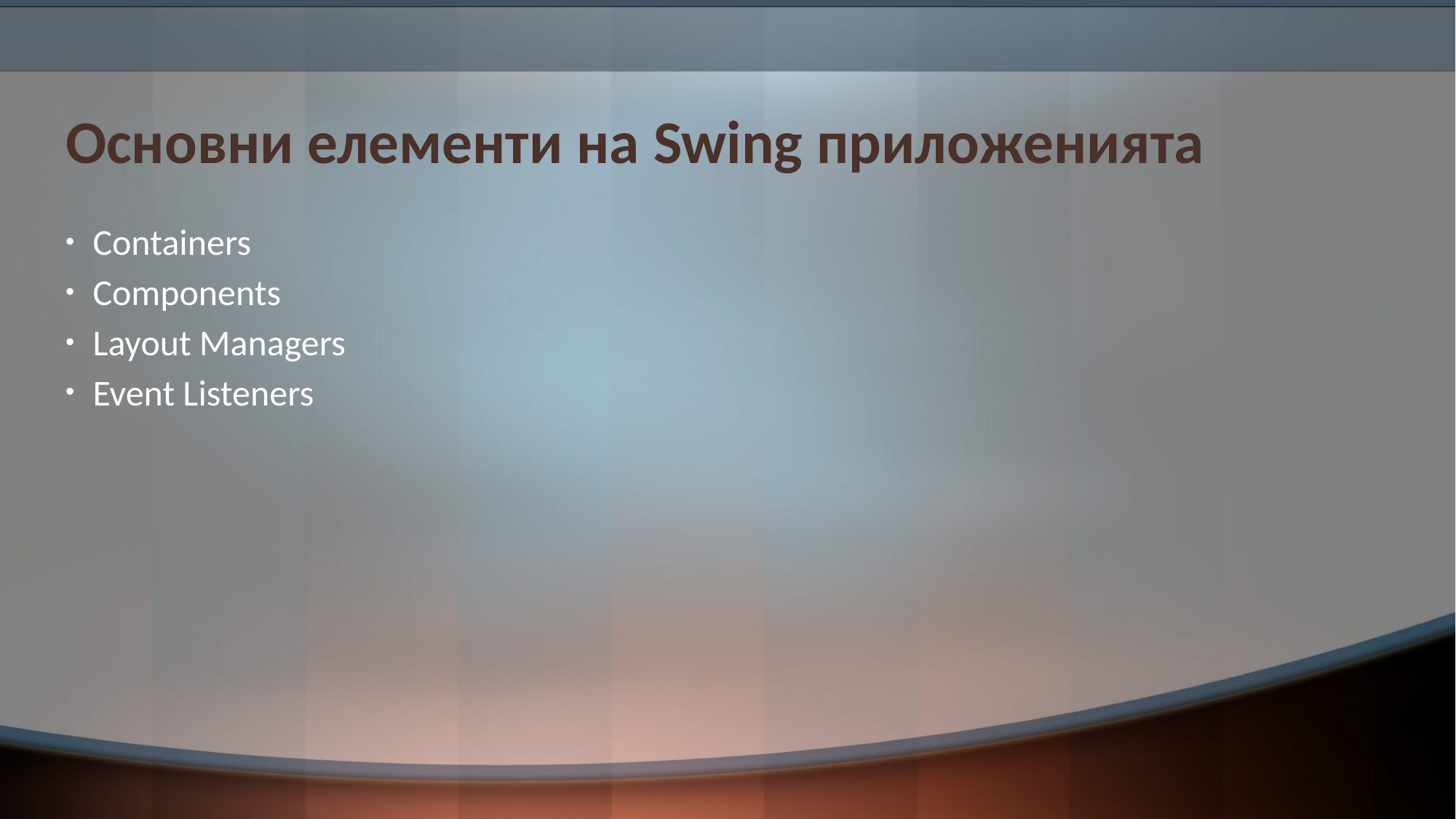

# Основни елементи на Swing приложенията
Containers
Components
Layout Managers
Event Listeners